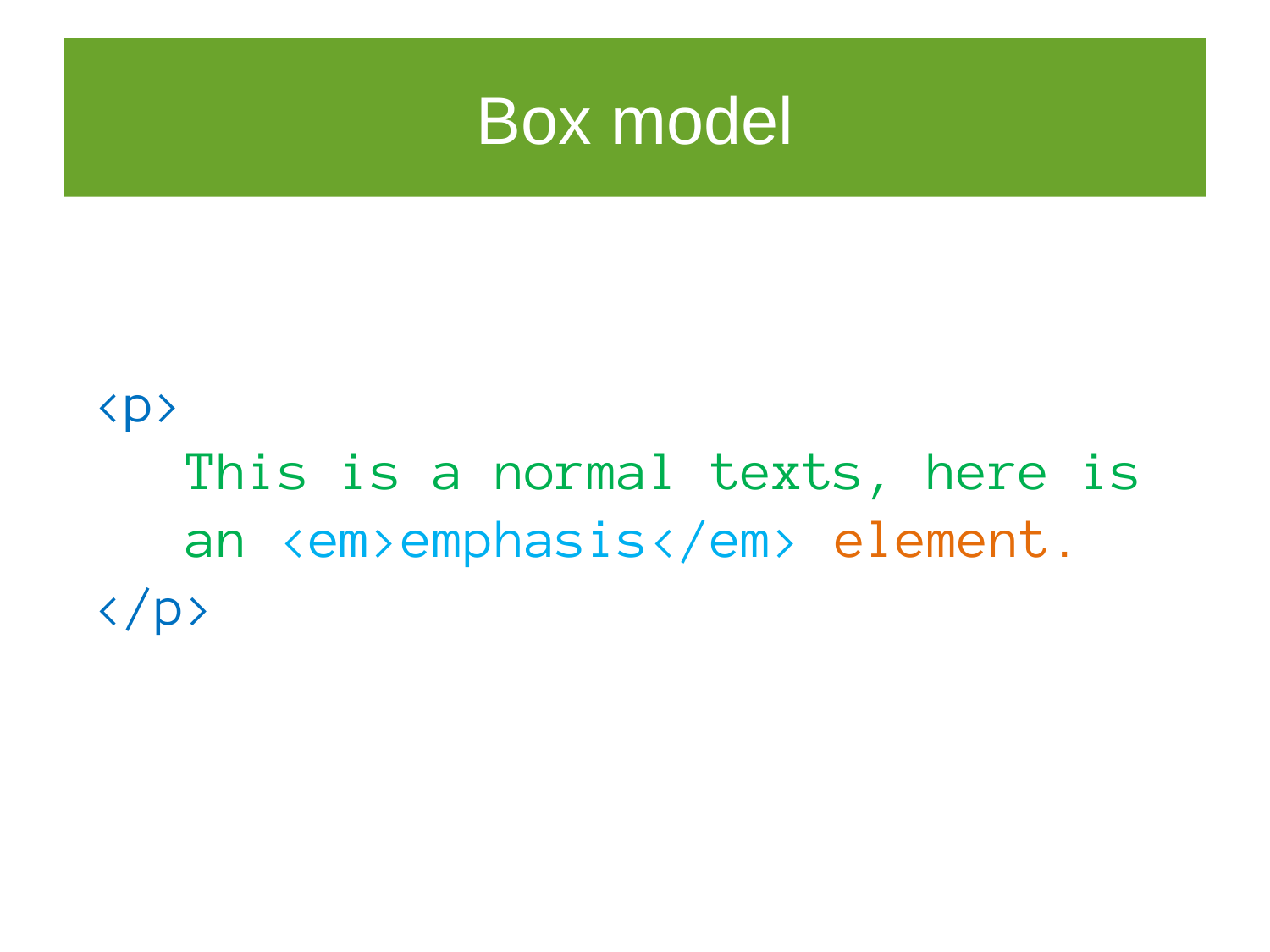

# Box model
<p>
   This is a normal texts, here is
   an <em>emphasis</em> element.
</p>